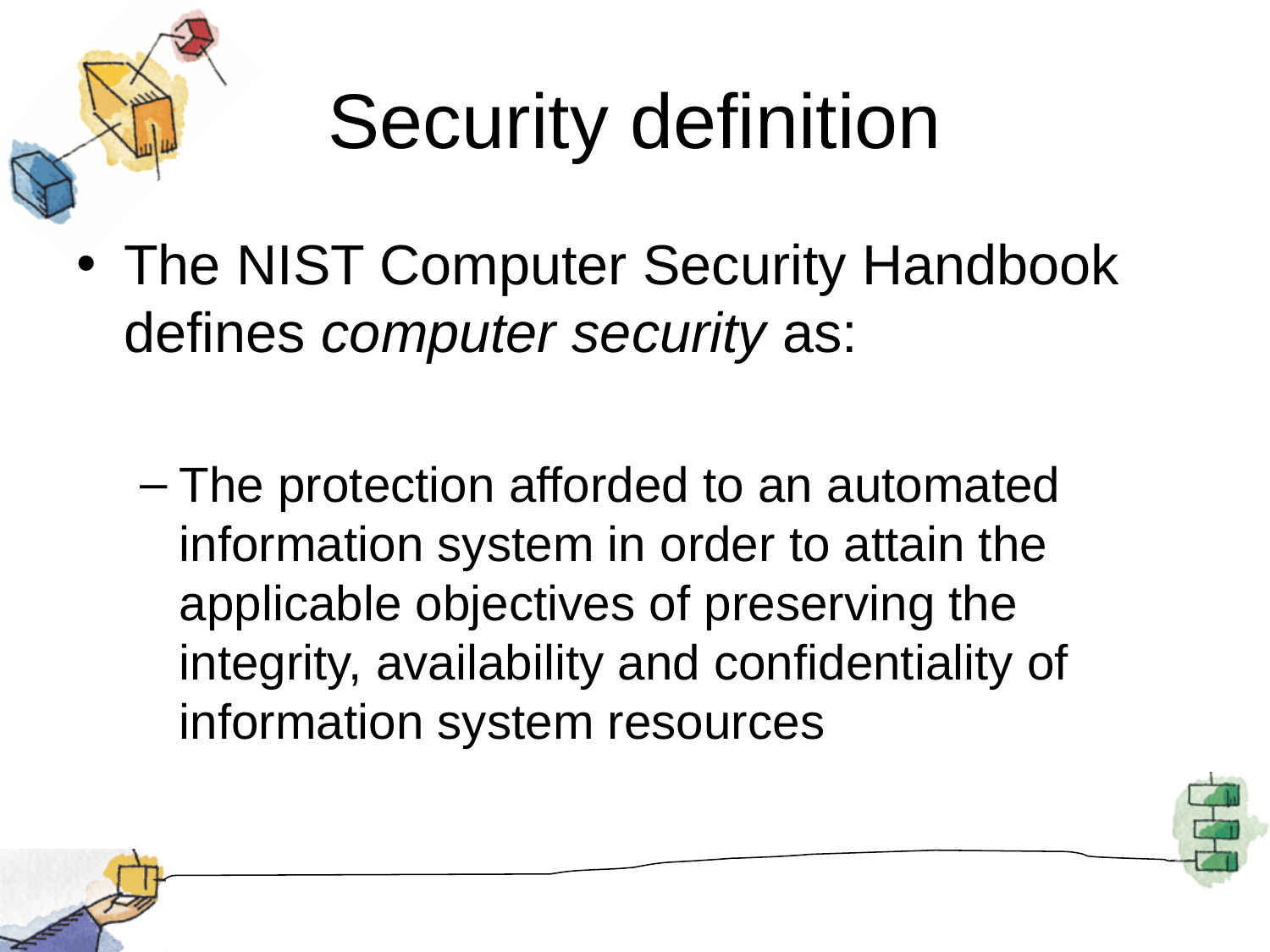

# Security definition
The NIST Computer Security Handbook defines computer security as:

The protection afforded to an automated information system in order to attain the applicable objectives of preserving the integrity, availability and confidentiality of information system resources